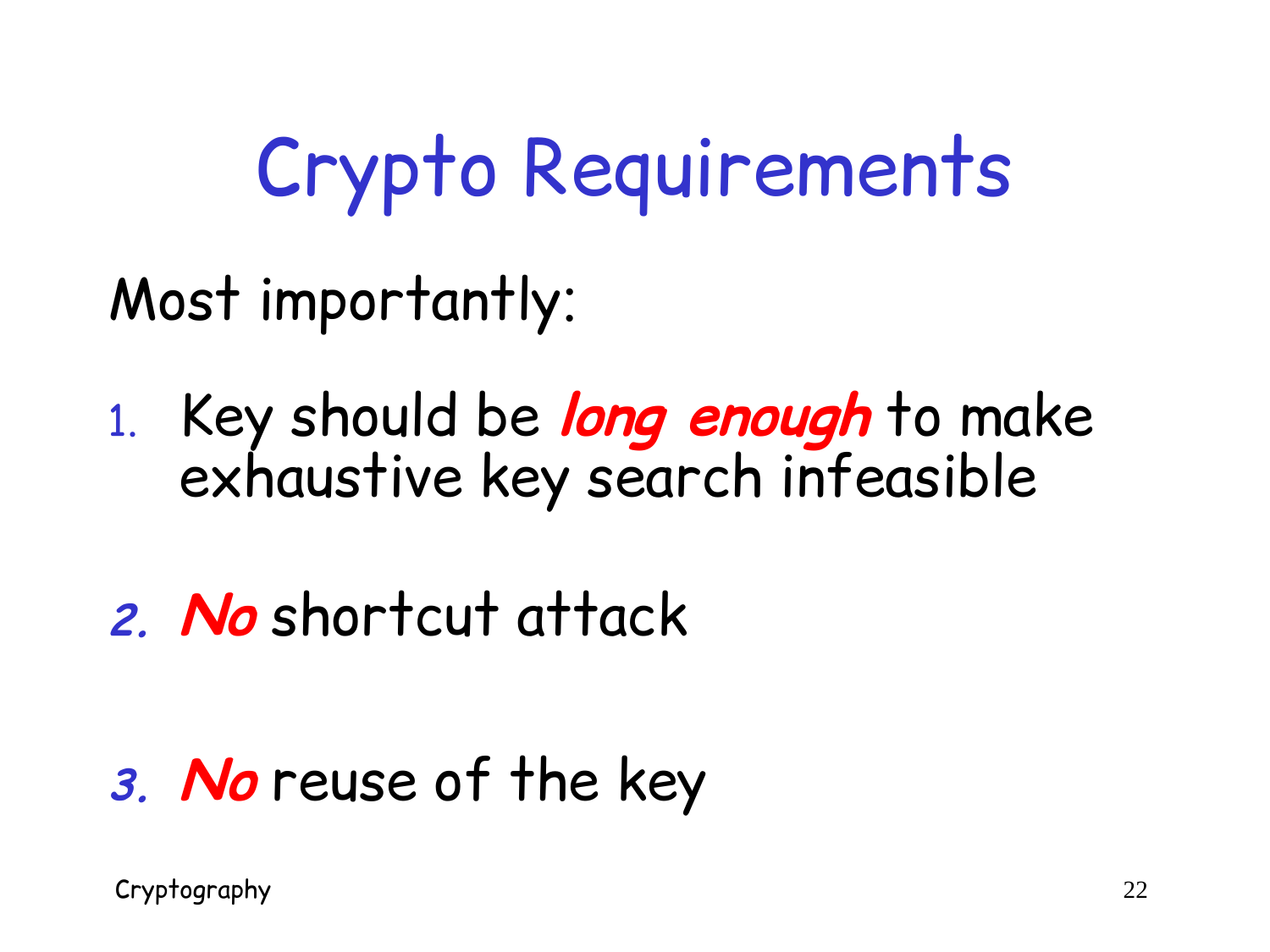

# Crypto Requirements
Most importantly:

Key should be long enough to make exhaustive key search infeasible

No shortcut attack

No reuse of the key
 Cryptography                                                                                                                   22